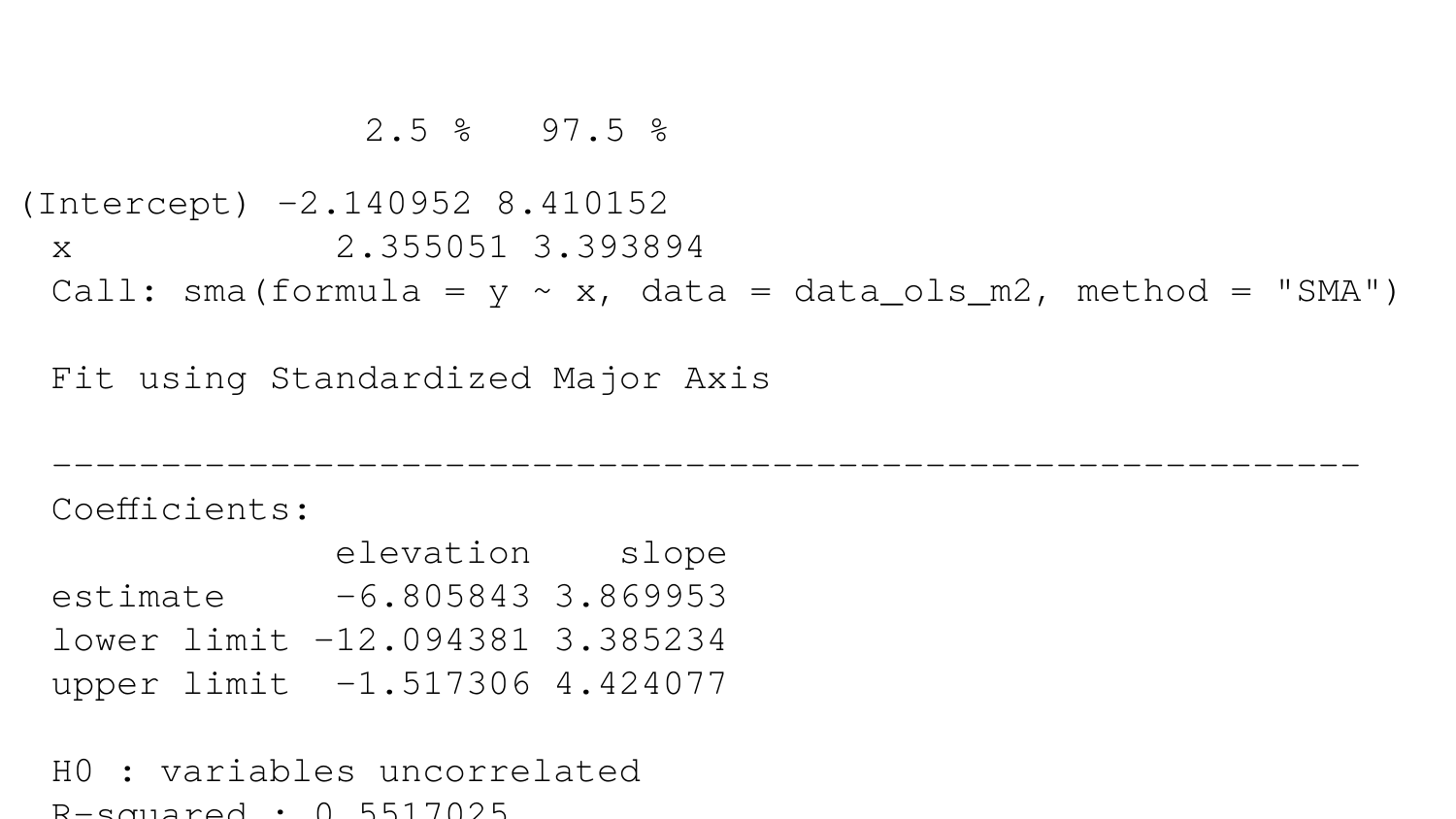

2.5 %   97.5 %
(Intercept) -2.140952 8.410152
x            2.355051 3.393894
Call: sma(formula = y ~ x, data = data_ols_m2, method = "SMA")

Fit using Standardized Major Axis

------------------------------------------------------------
Coefficients:
             elevation    slope
estimate     -6.805843 3.869953
lower limit -12.094381 3.385234
upper limit  -1.517306 4.424077

H0 : variables uncorrelated
R-squared : 0.5517025
P-value : < 2.22e-16
Call: sma(formula = y ~ x, data = data_ols_m2, method = "MA")

Fit using Major Axis

------------------------------------------------------------
Coefficients:
             elevation    slope
estimate    -18.688419 5.059928
lower limit -27.905282 4.280260
upper limit  -9.471556 6.168337

H0 : variables uncorrelated
R-squared : 0.5517025
P-value : < 2.22e-16